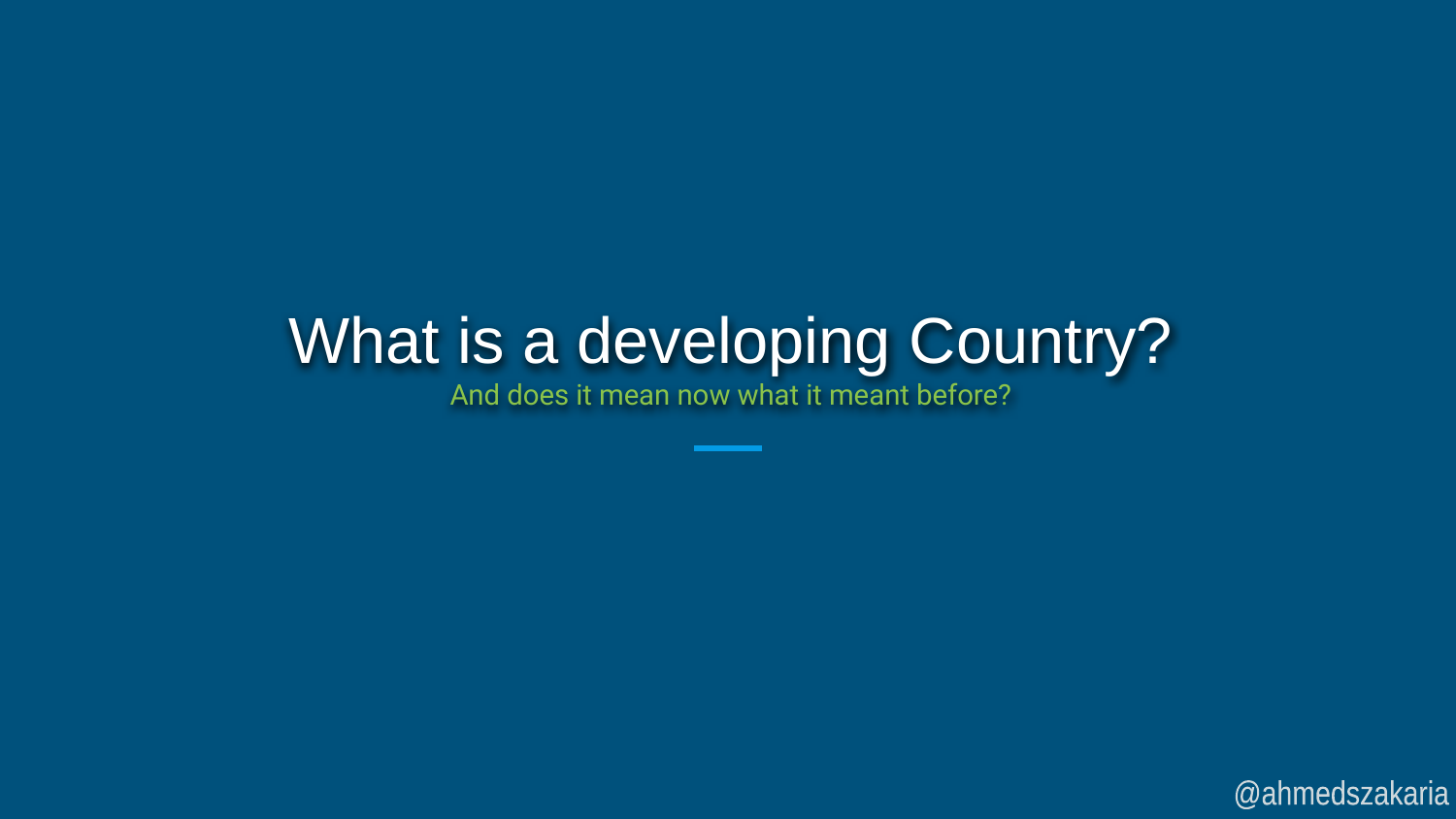

# What is a developing Country?
And does it mean now what it meant before?
@ahmedszakaria